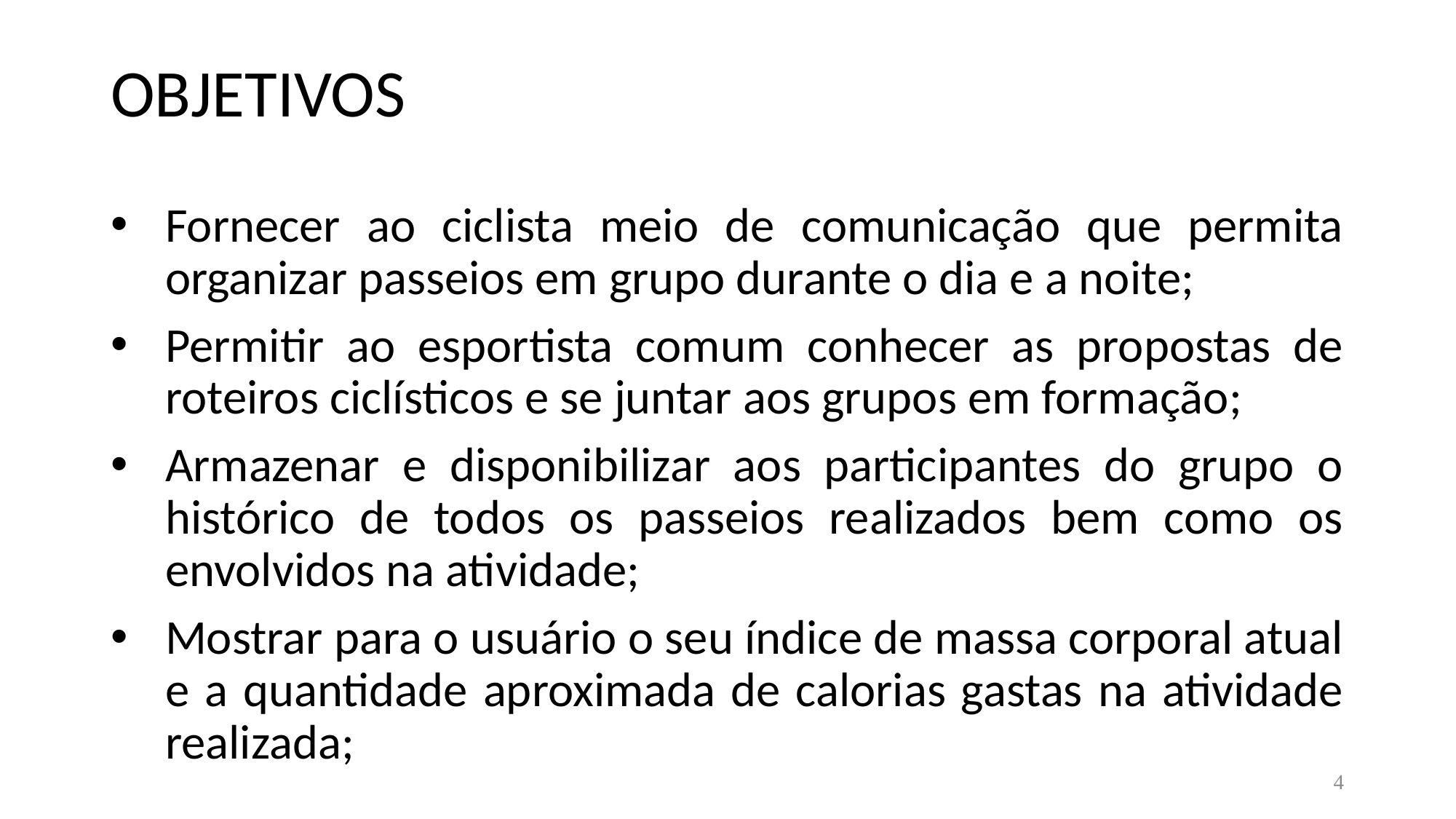

OBJETIVOS
Fornecer ao ciclista meio de comunicação que permita organizar passeios em grupo durante o dia e a noite;
Permitir ao esportista comum conhecer as propostas de roteiros ciclísticos e se juntar aos grupos em formação;
Armazenar e disponibilizar aos participantes do grupo o histórico de todos os passeios realizados bem como os envolvidos na atividade;
Mostrar para o usuário o seu índice de massa corporal atual e a quantidade aproximada de calorias gastas na atividade realizada;
4